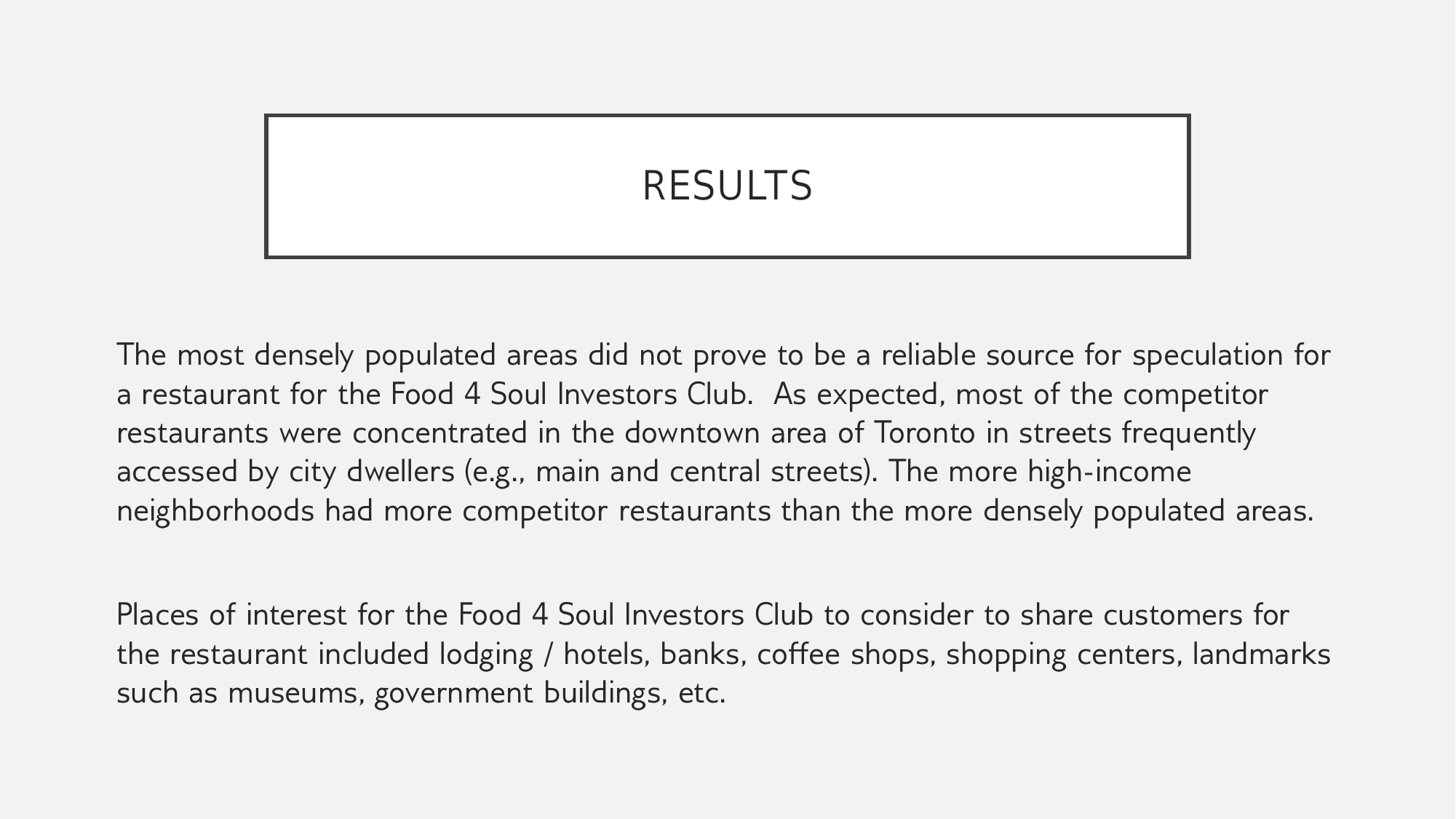

# Results
The most densely populated areas did not prove to be a reliable source for speculation for a restaurant for the Food 4 Soul Investors Club.  As expected, most of the competitor restaurants were concentrated in the downtown area of Toronto in streets frequently accessed by city dwellers (e.g., main and central streets). The more high-income neighborhoods had more competitor restaurants than the more densely populated areas.

Places of interest for the Food 4 Soul Investors Club to consider to share customers for the restaurant included lodging / hotels, banks, coffee shops, shopping centers, landmarks such as museums, government buildings, etc.